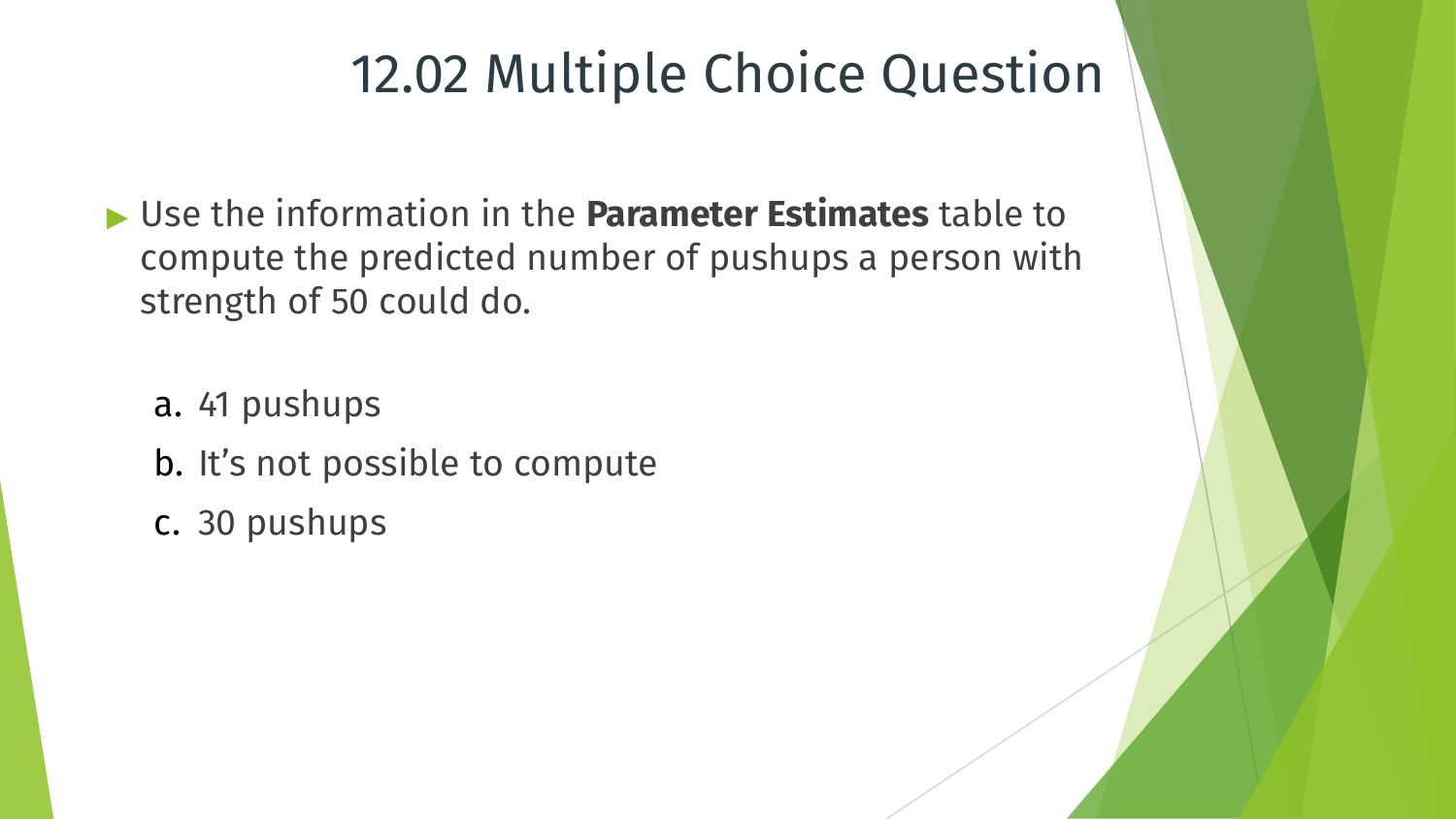

# 12.02 Multiple Choice Question
Use the information in the Parameter Estimates table to compute the predicted number of pushups a person with strength of 50 could do.

 41 pushups
 It’s not possible to compute
 30 pushups